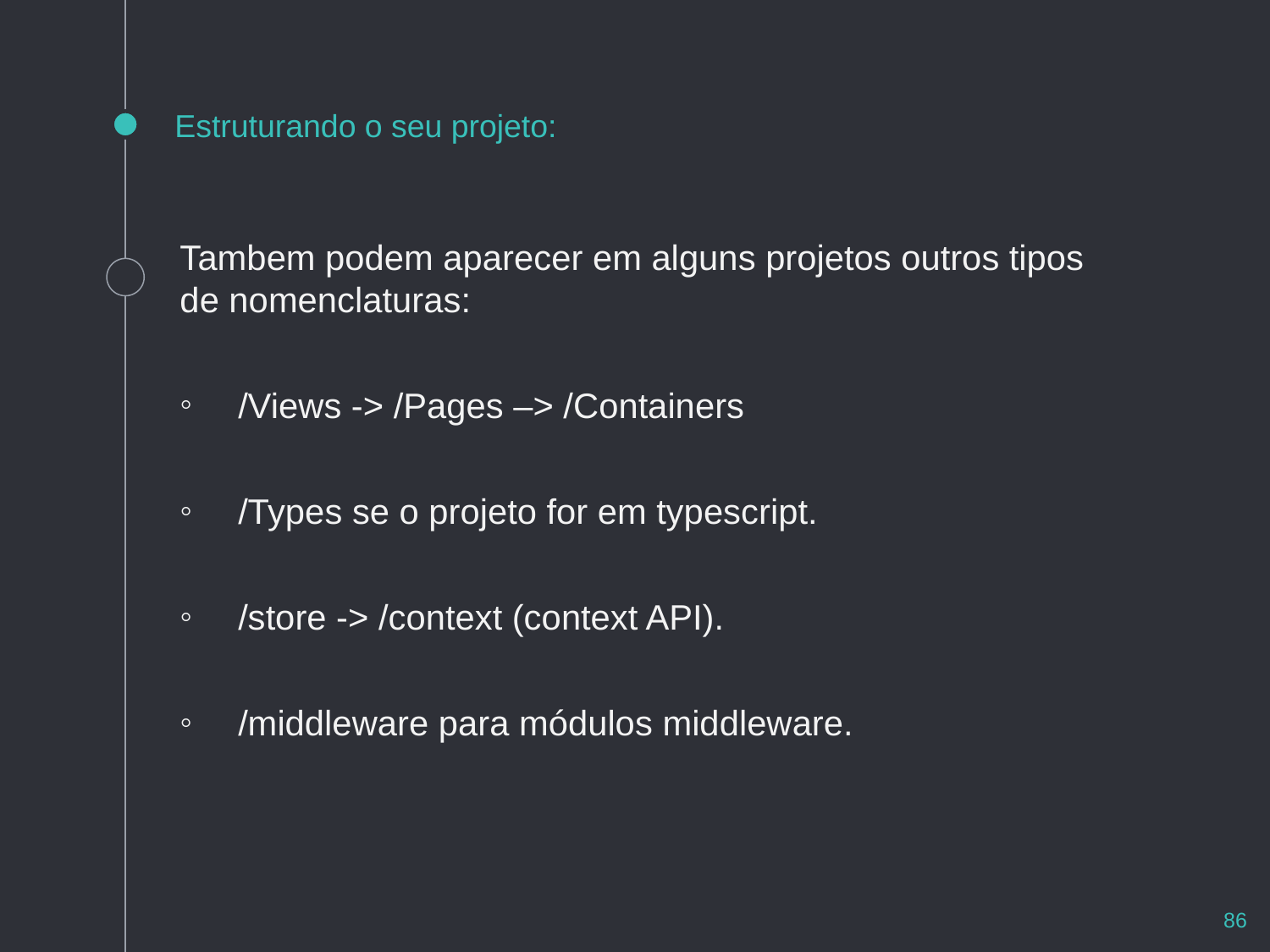

# Estruturando o seu projeto:
Tambem podem aparecer em alguns projetos outros tipos de nomenclaturas:

/Views -> /Pages –> /Containers

/Types se o projeto for em typescript.

/store -> /context (context API).

/middleware para módulos middleware.

86